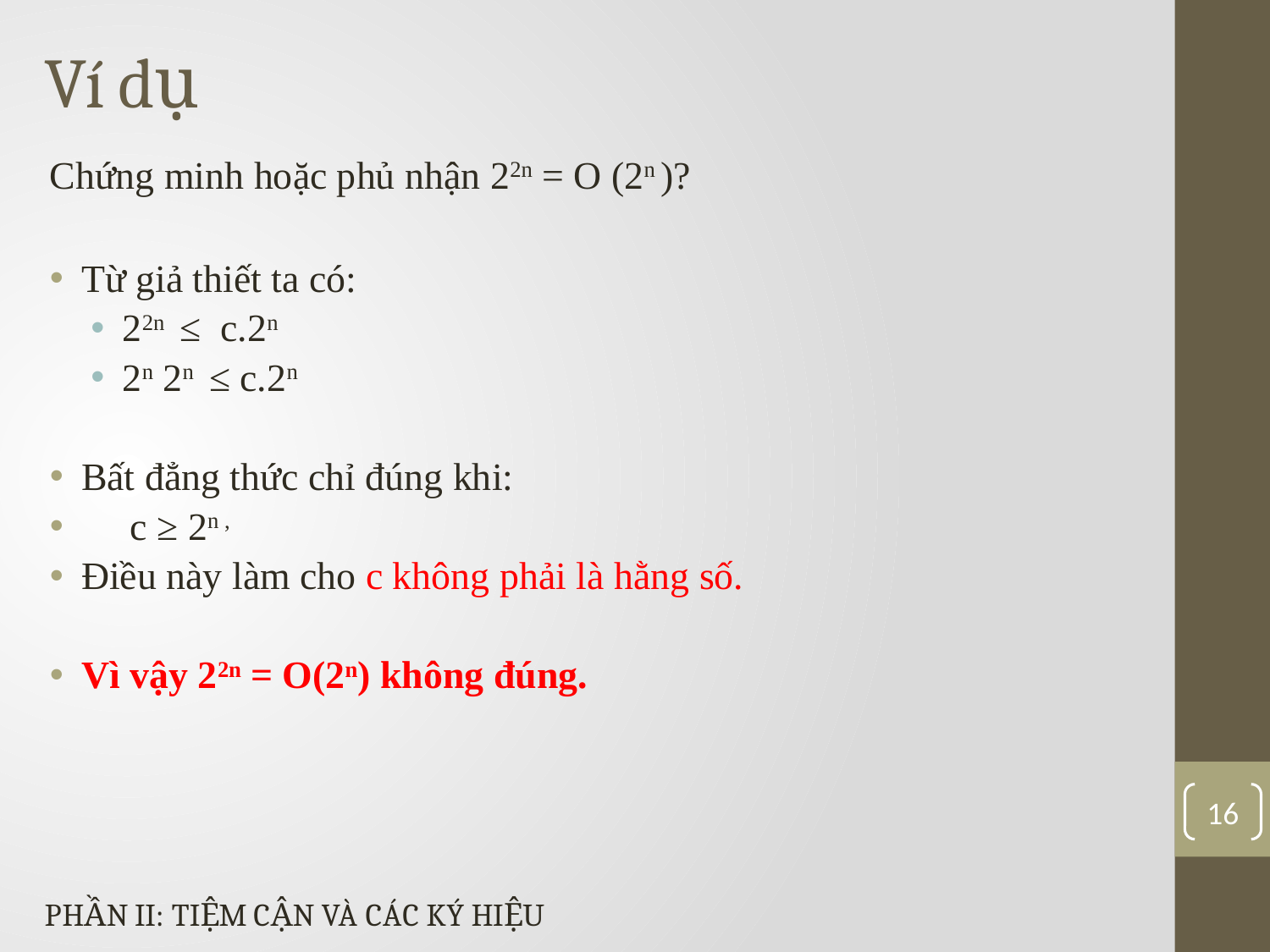

Ví dụ
Chứng minh hoặc phủ nhận 22n = O (2n )?

Từ giả thiết ta có:
22n  ≤  c.2n
2n 2n  ≤ c.2n

Bất đẳng thức chỉ đúng khi:
     c ≥ 2n ,
Điều này làm cho c không phải là hằng số.

Vì vậy 22n = O(2n) không đúng.
16
PHẦN II: TIỆM CẬN VÀ CÁC KÝ HIỆU